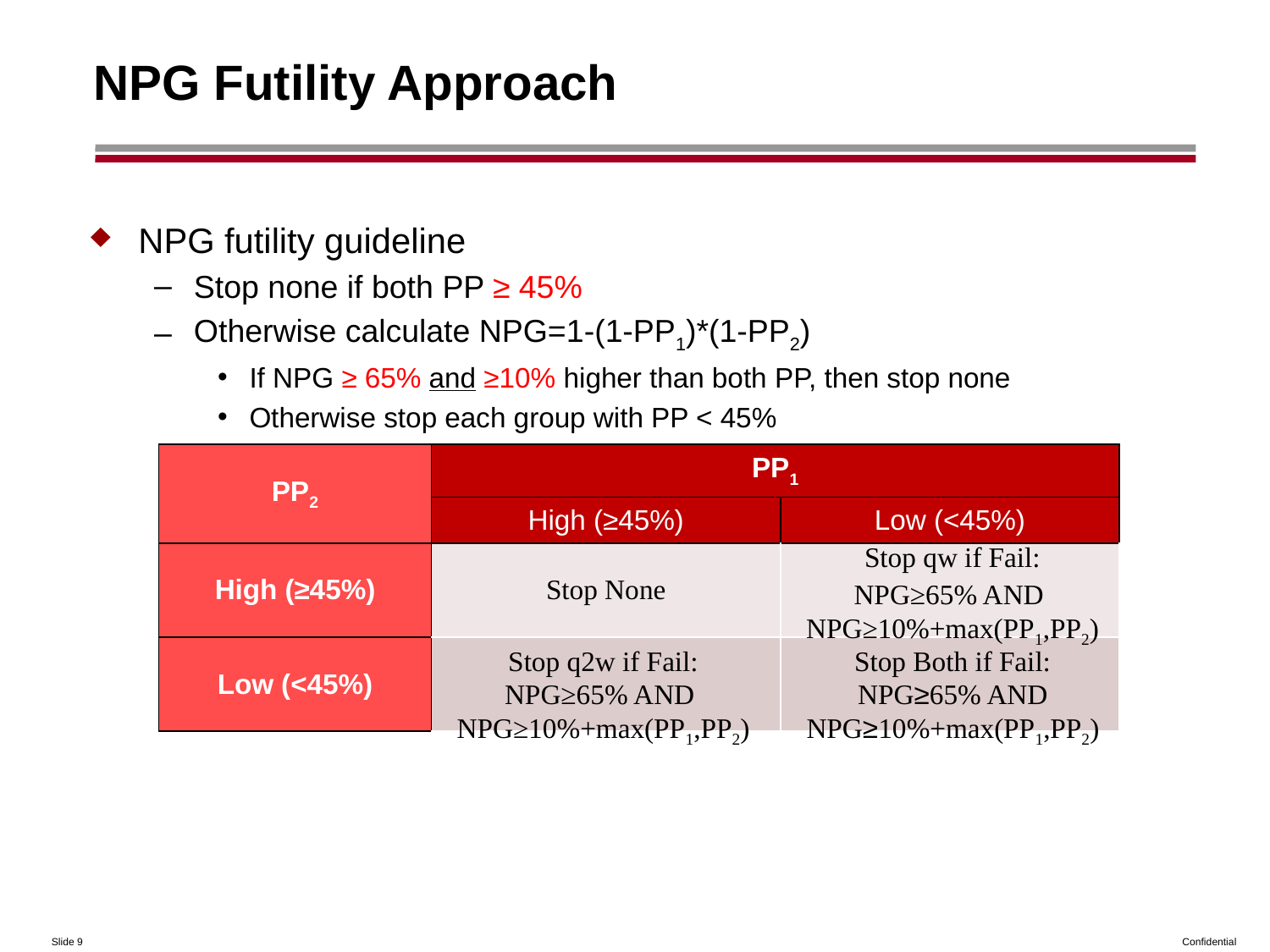

# NPG Futility Approach
NPG futility guideline
Stop none if both PP ≥ 45%
Otherwise calculate NPG=1-(1-PP1)*(1-PP2)
If NPG ≥ 65% and ≥10% higher than both PP, then stop none
Otherwise stop each group with PP < 45%

| Example 1 | Treatments |  |  |  |
| --- | --- | --- | --- | --- |
|  | Placebo | Exp. qw | Exp. q2w | NPG |
| Number (%) of Responders @ IA | 10 (20%) | 14 (28%) | 14 (28%) |  |
| Predictive Power |  | 44.47% | 44.47% | 69.16% |
| PP2 | PP1 |  |
| --- | --- | --- |
|  | High (≥45%) | Low (<45%) |
| High (≥45%) | Stop None |  |
| Low (<45%) |  |  |
Stop qw if Fail:
NPG≥65% AND
NPG≥10%+max(PP1,PP2)
Stop q2w if Fail:
Stop Both if Fail:
| Example 2 | Treatments |  |  |  |
| --- | --- | --- | --- | --- |
|  | Placebo | Exp. qw | Exp. q2w | NPG |
| Number (%) of Responders @ IA | 10 (20%) | 15 (30%) | 13 (26%) |  |
| Predictive Power |  | 54.59% | 34.46% | 70.24% |
NPG≥65% AND
NPG≥10%+max(PP1,PP2)
NPG≥65% AND NPG≥10%+max(PP1,PP2)